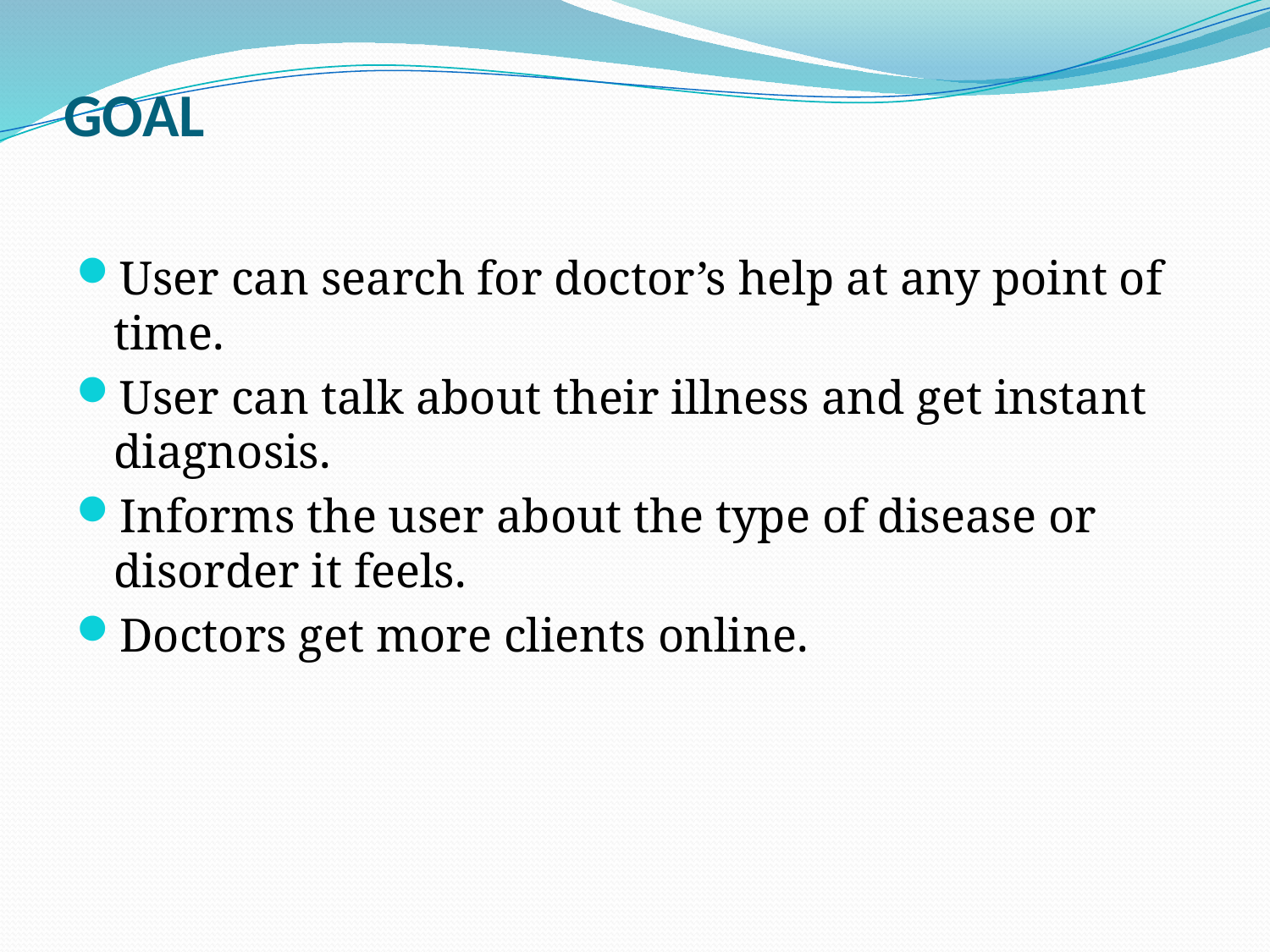

# GOAL

User can search for doctor’s help at any point of time.
User can talk about their illness and get instant diagnosis.
Informs the user about the type of disease or disorder it feels.
Doctors get more clients online.